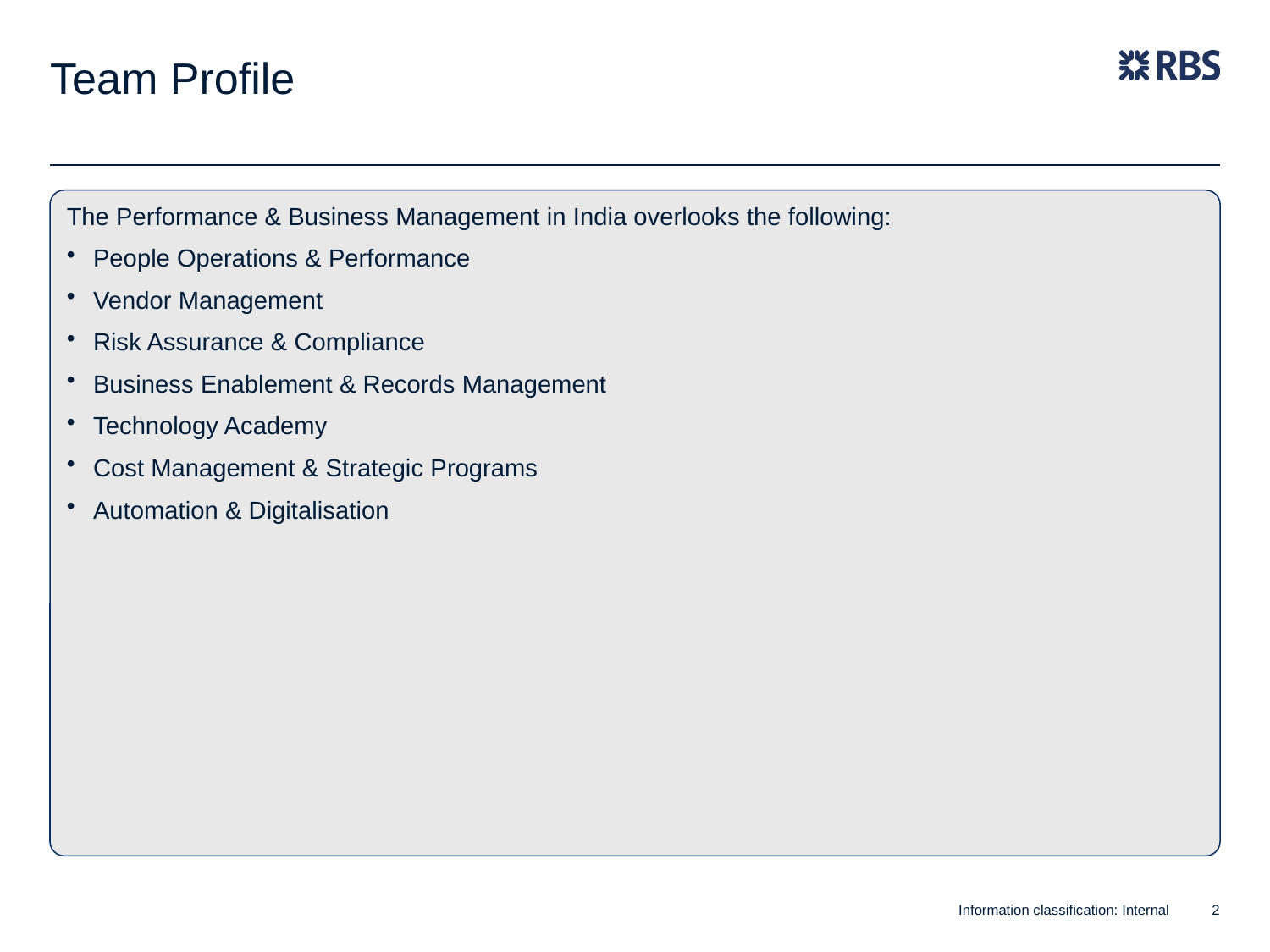

Team Profile
The Performance & Business Management in India overlooks the following:
People Operations & Performance
Vendor Management
Risk Assurance & Compliance
Business Enablement & Records Management
Technology Academy
Cost Management & Strategic Programs
Automation & Digitalisation
Information classification: Internal
2